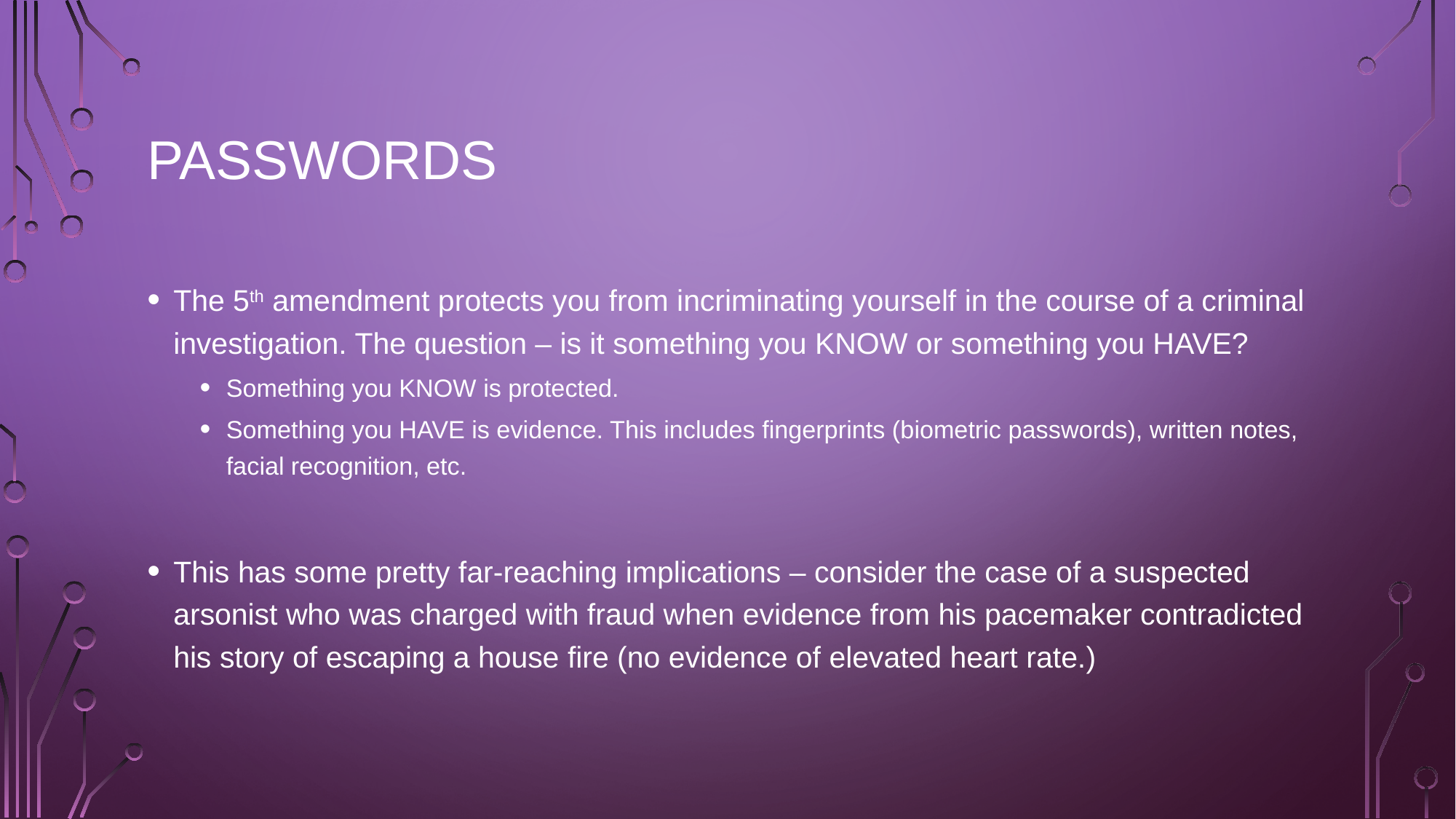

# Passwords
The 5th amendment protects you from incriminating yourself in the course of a criminal investigation. The question – is it something you KNOW or something you HAVE?
Something you KNOW is protected.
Something you HAVE is evidence. This includes fingerprints (biometric passwords), written notes, facial recognition, etc.

This has some pretty far-reaching implications – consider the case of a suspected arsonist who was charged with fraud when evidence from his pacemaker contradicted his story of escaping a house fire (no evidence of elevated heart rate.)